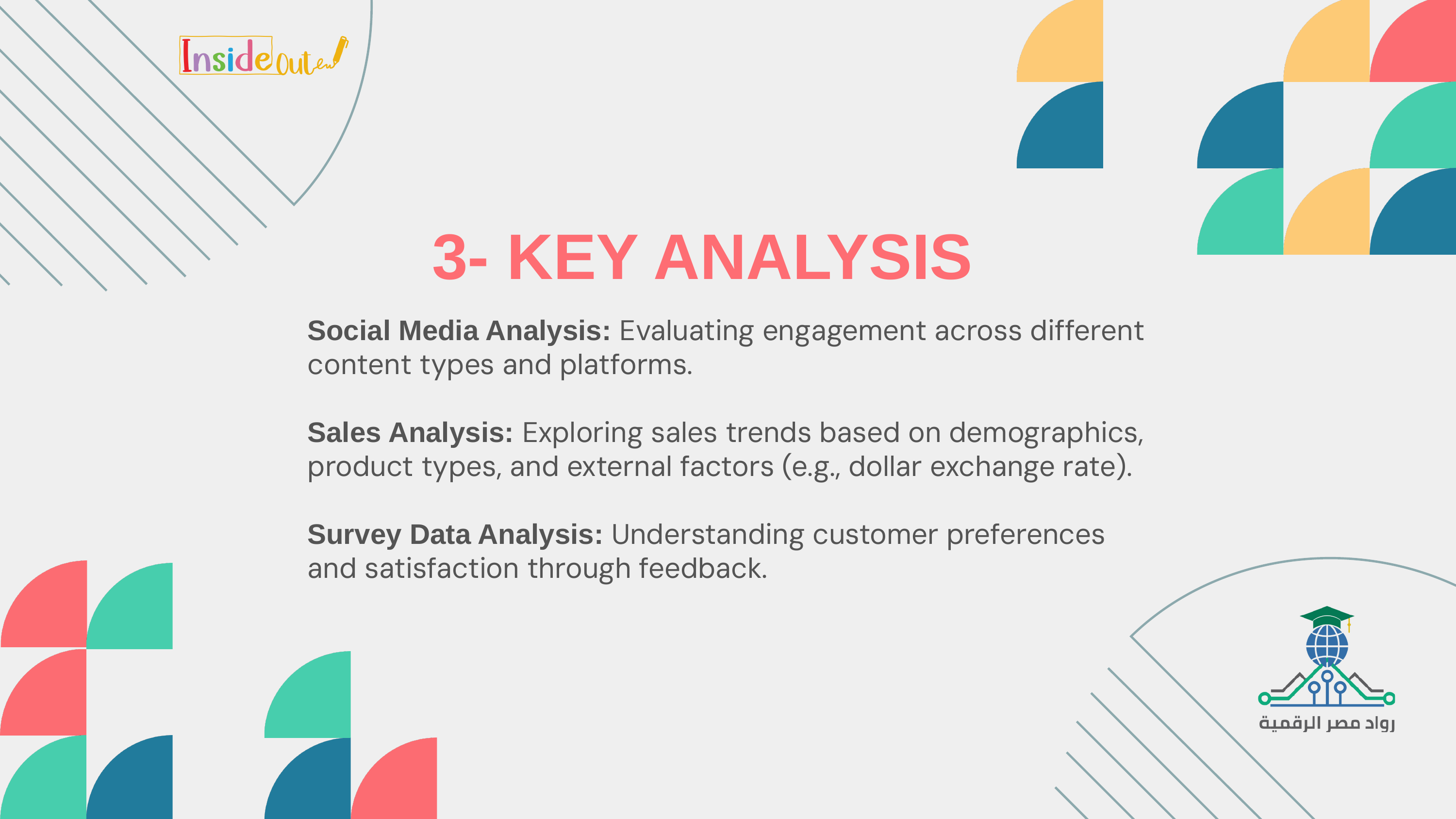

3- KEY ANALYSIS

Social Media Analysis: Evaluating engagement across different content types and platforms.

Sales Analysis: Exploring sales trends based on demographics, product types, and external factors (e.g., dollar exchange rate).

Survey Data Analysis: Understanding customer preferences and satisfaction through feedback.